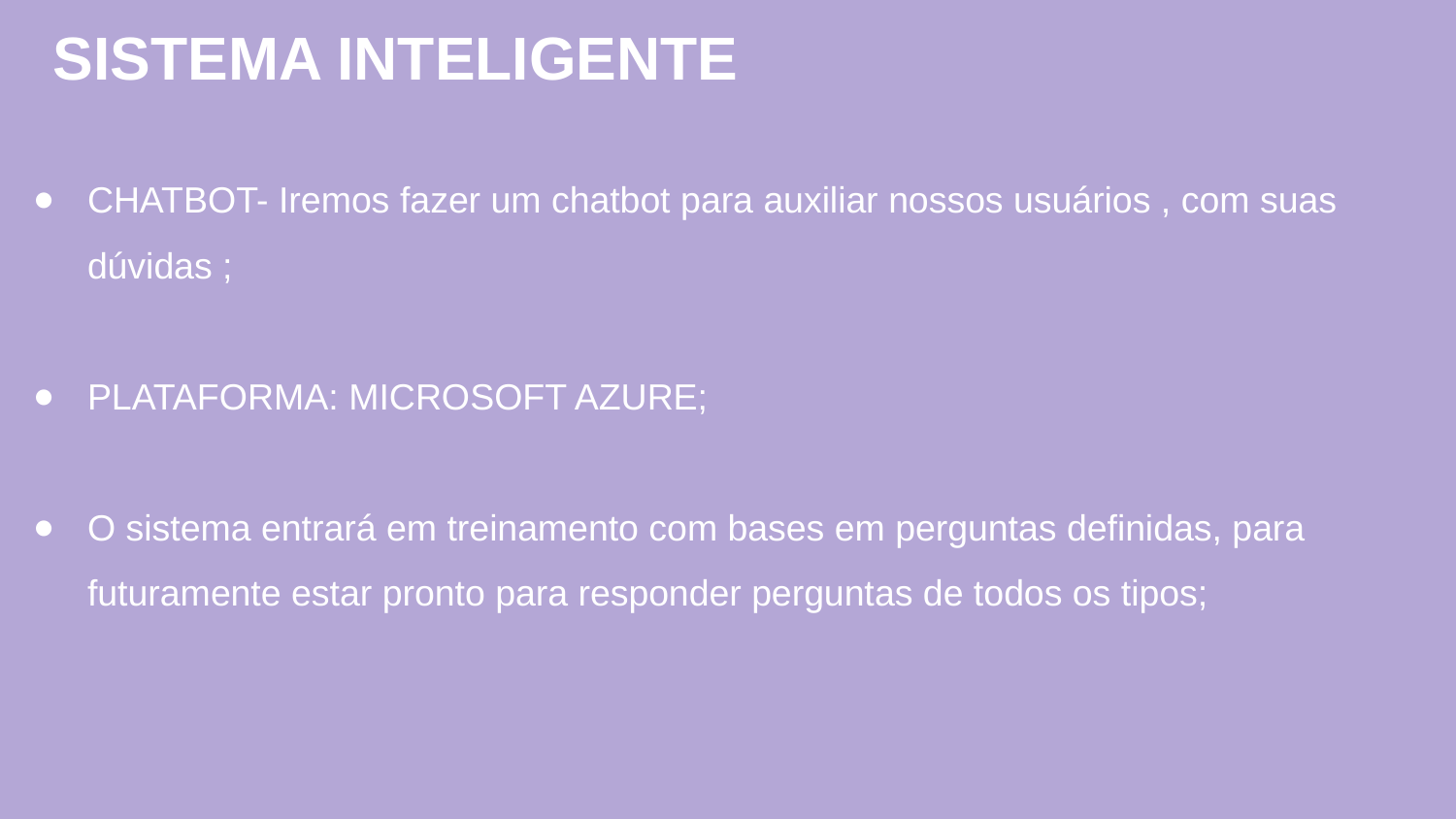

SISTEMA INTELIGENTE
CHATBOT- Iremos fazer um chatbot para auxiliar nossos usuários , com suas dúvidas ;

PLATAFORMA: MICROSOFT AZURE;

O sistema entrará em treinamento com bases em perguntas definidas, para futuramente estar pronto para responder perguntas de todos os tipos;